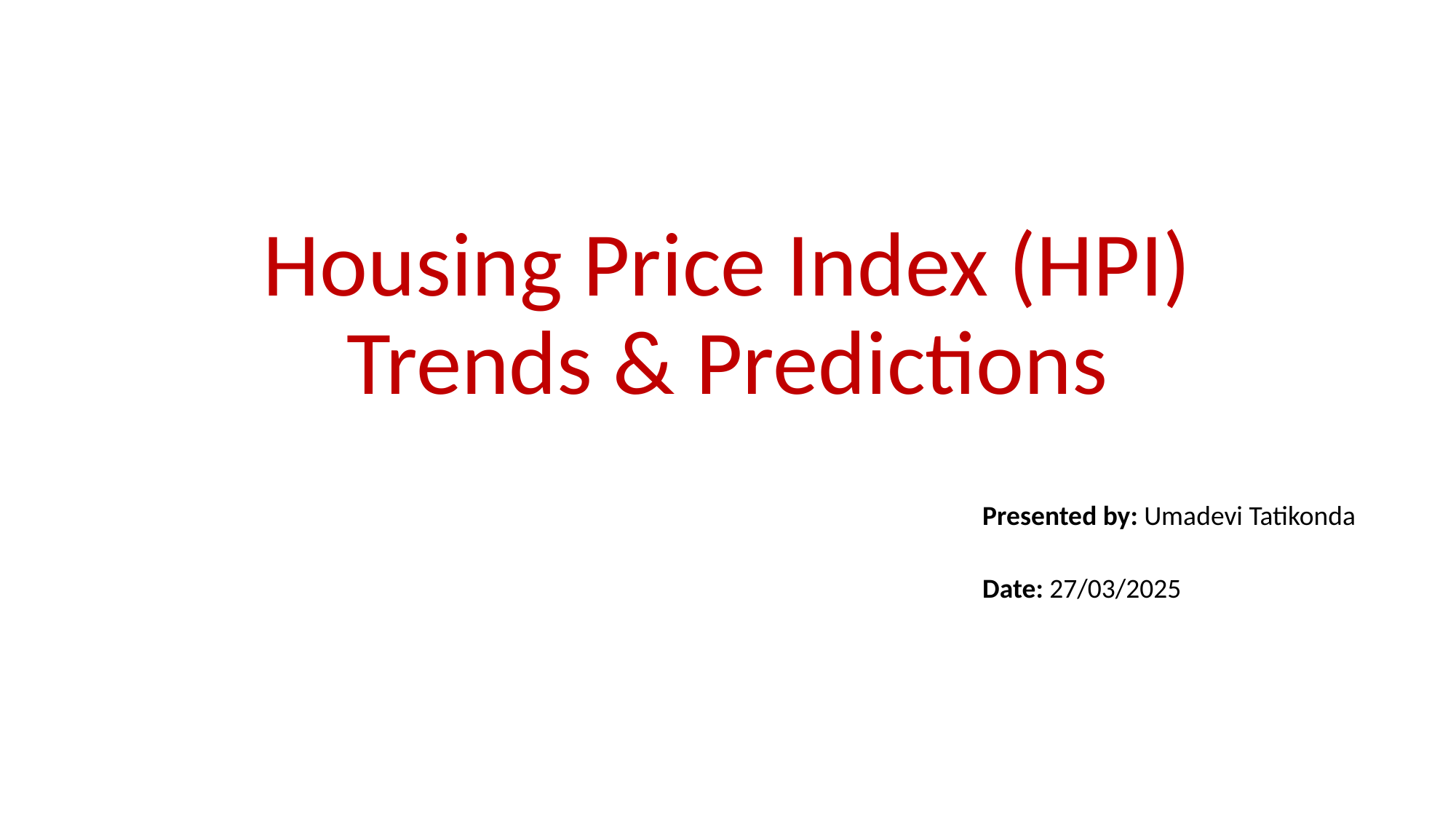

# Housing Price Index (HPI) Trends & Predictions
Presented by: Umadevi Tatikonda
Date: 27/03/2025